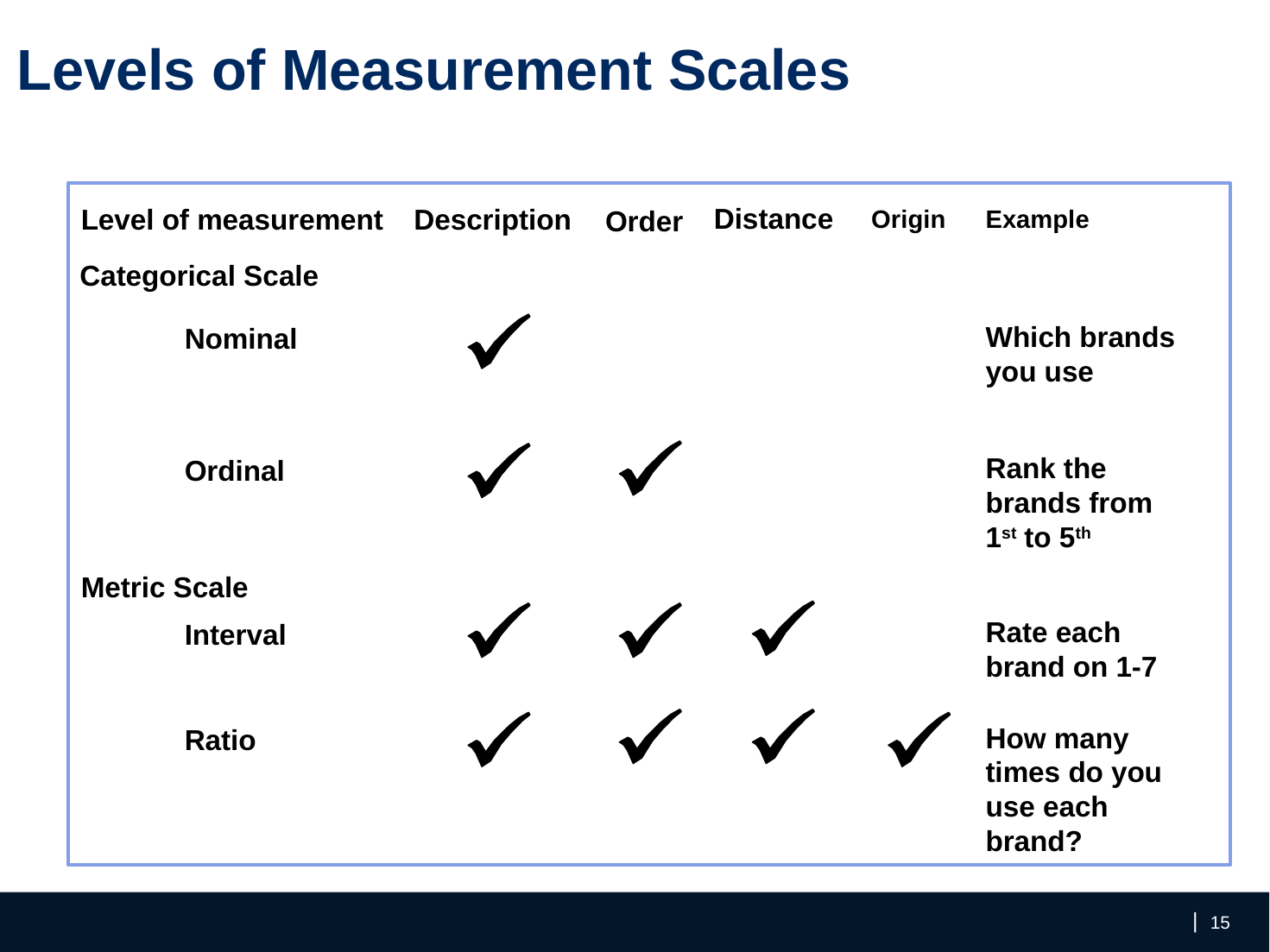

Levels of Measurement Scales

Distance
Level of measurement
Description
Order
Origin
Example
Categorical Scale
Which brands you use
Nominal

Rank the brands from 1st to 5th

Ordinal
Metric Scale

Rate each brand on 1-7
Interval

How many times do you use each brand?
Ratio
15